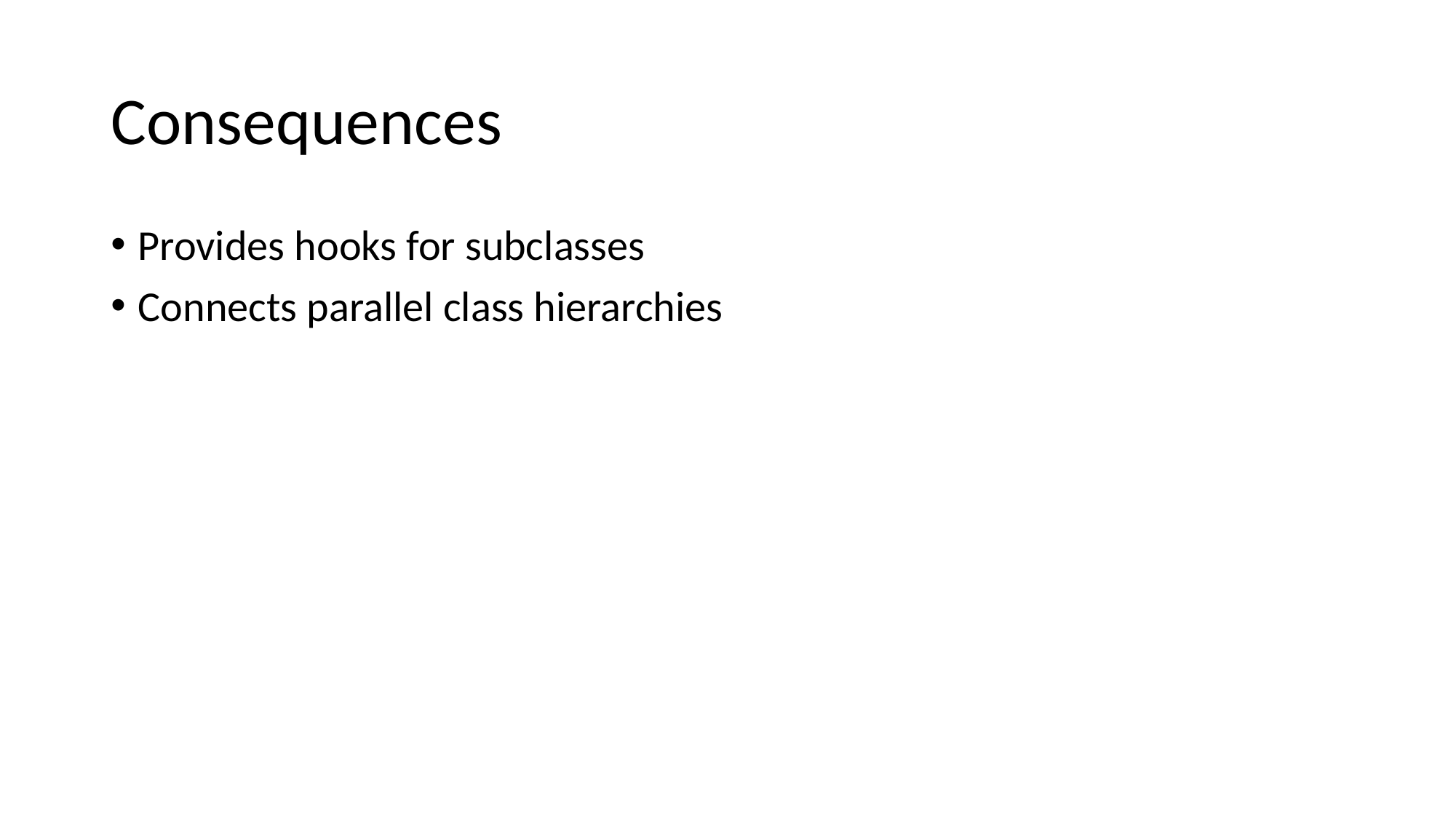

# Consequences
Provides hooks for subclasses
Connects parallel class hierarchies